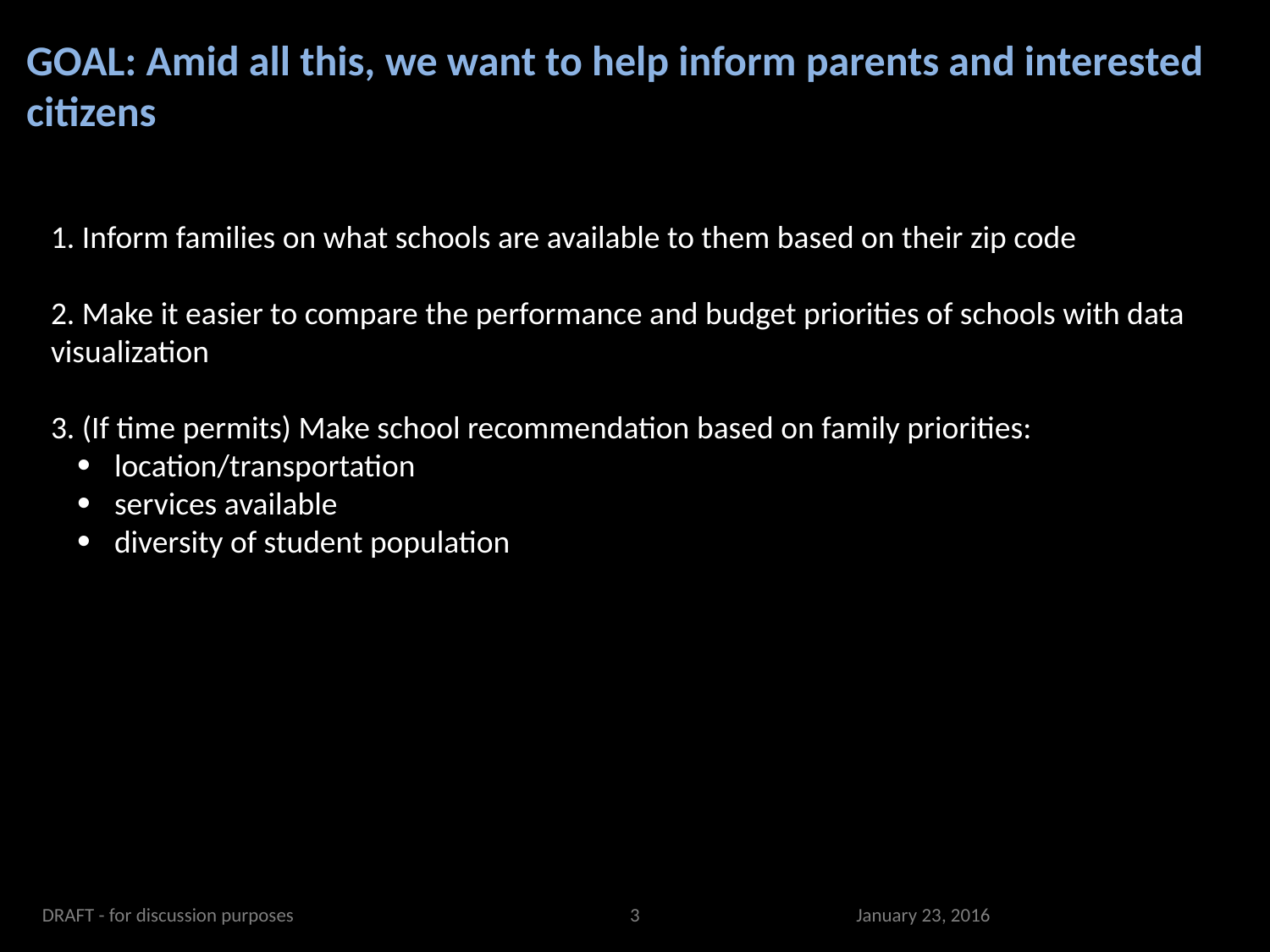

# GOAL: Amid all this, we want to help inform parents and interested citizens
1. Inform families on what schools are available to them based on their zip code

2. Make it easier to compare the performance and budget priorities of schools with data visualization

3. (If time permits) Make school recommendation based on family priorities:
location/transportation
services available
diversity of student population

DRAFT - for discussion purposes
3
January 23, 2016